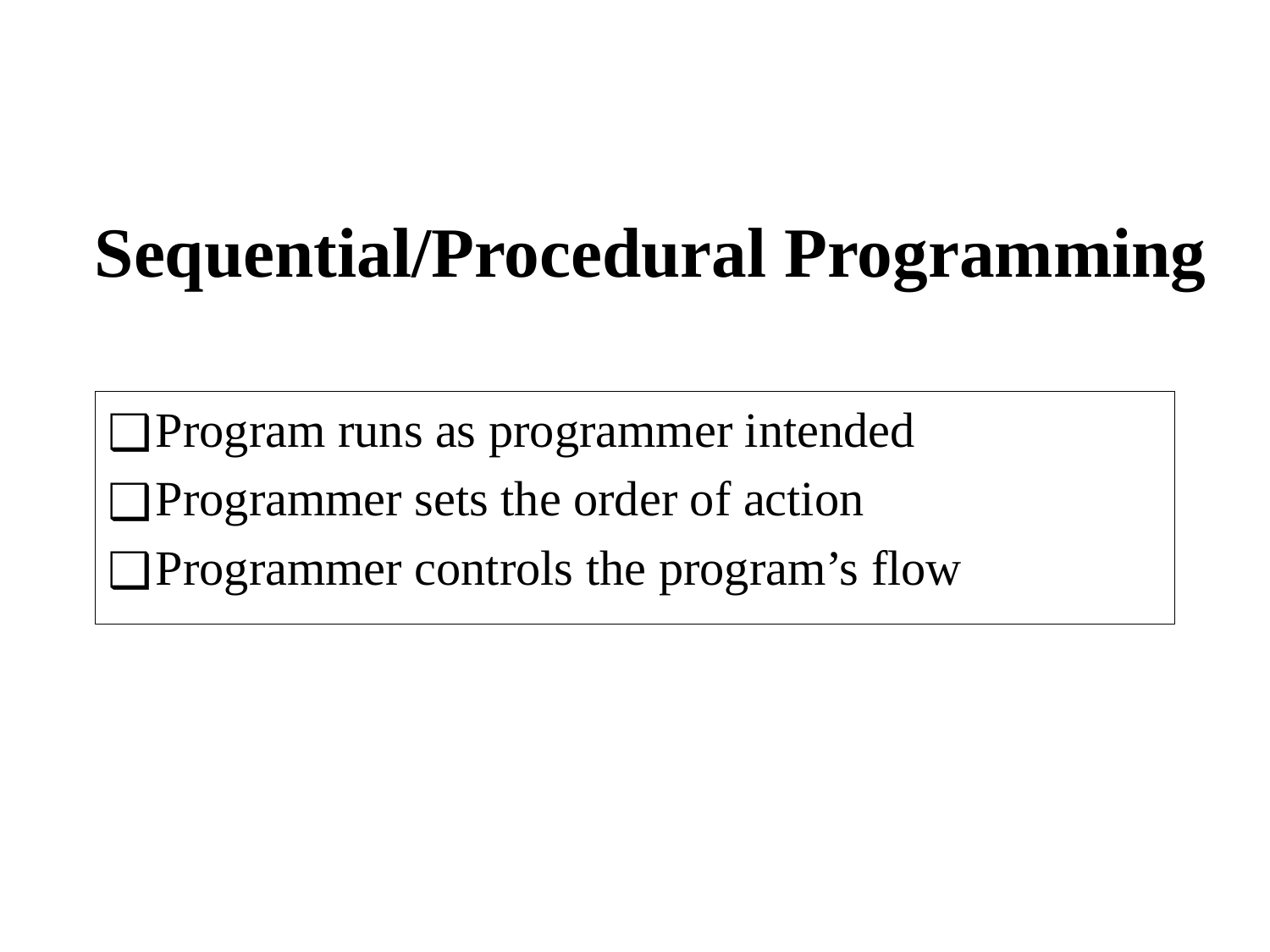

# Sequential/Procedural Programming
Program runs as programmer intended
Programmer sets the order of action
Programmer controls the program’s flow